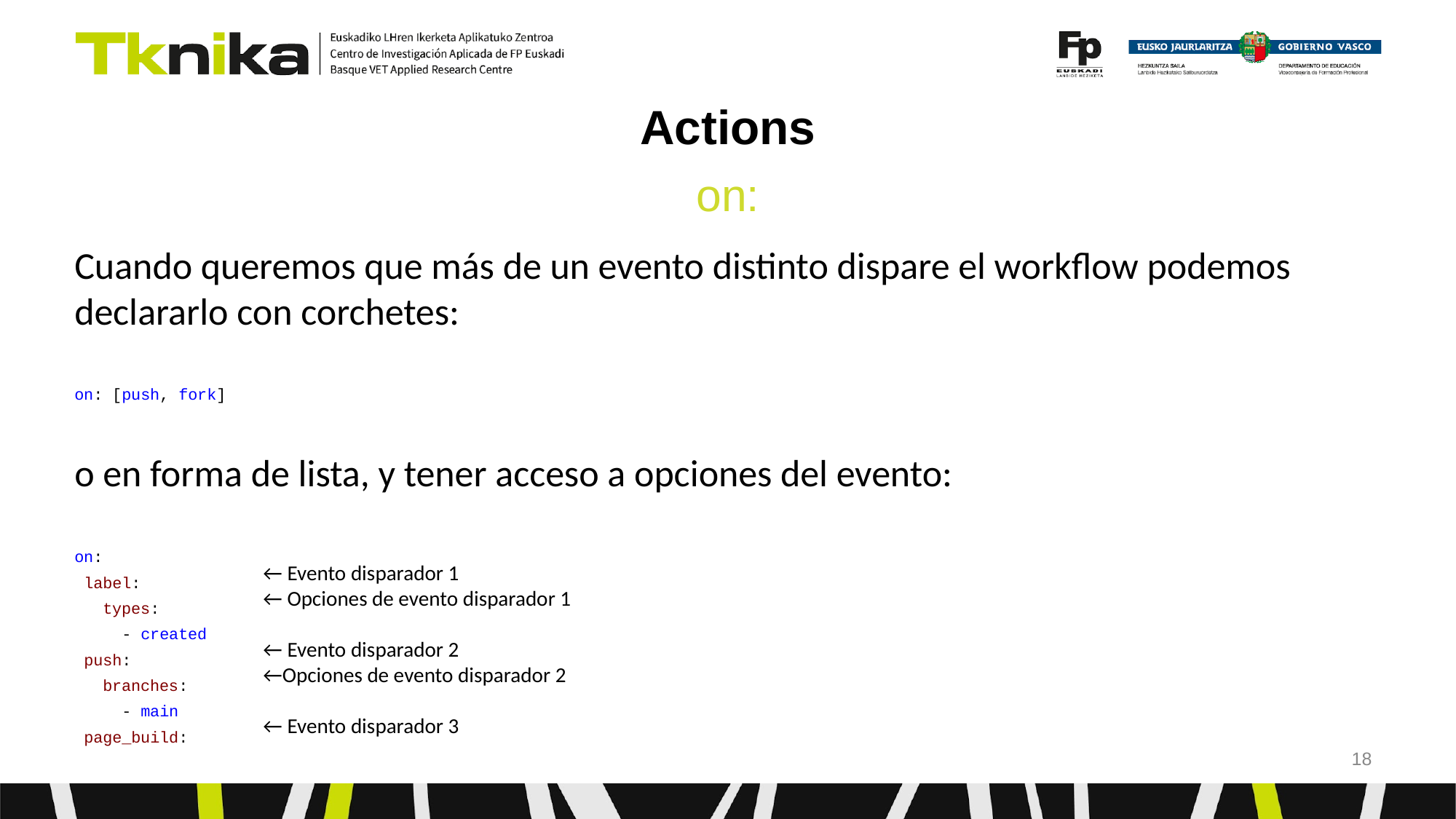

# Actions
on:
Cuando queremos que más de un evento distinto dispare el workflow podemos declararlo con corchetes:

on: [push, fork]

o en forma de lista, y tener acceso a opciones del evento:

on:
 label:
   types:
     - created
 push:
   branches:
     - main
 page_build:

← Evento disparador 1
← Opciones de evento disparador 1

← Evento disparador 2
←Opciones de evento disparador 2

← Evento disparador 3
18